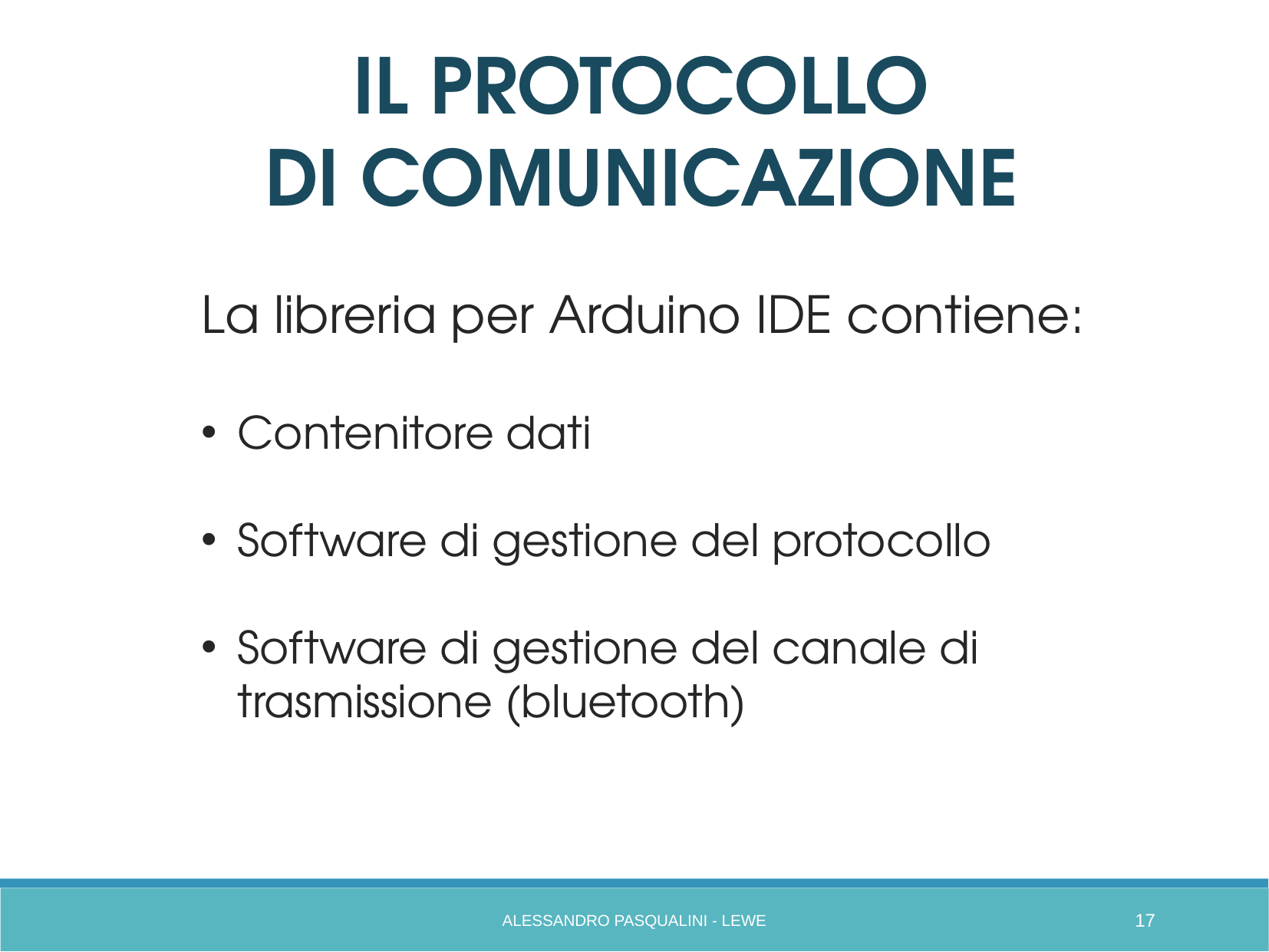

IL PROTOCOLLO
DI COMUNICAZIONE
La libreria per Arduino IDE contiene:

Contenitore dati

Software di gestione del protocollo

Software di gestione del canale di trasmissione (bluetooth)
Alessandro Pasqualini - LEWE
17